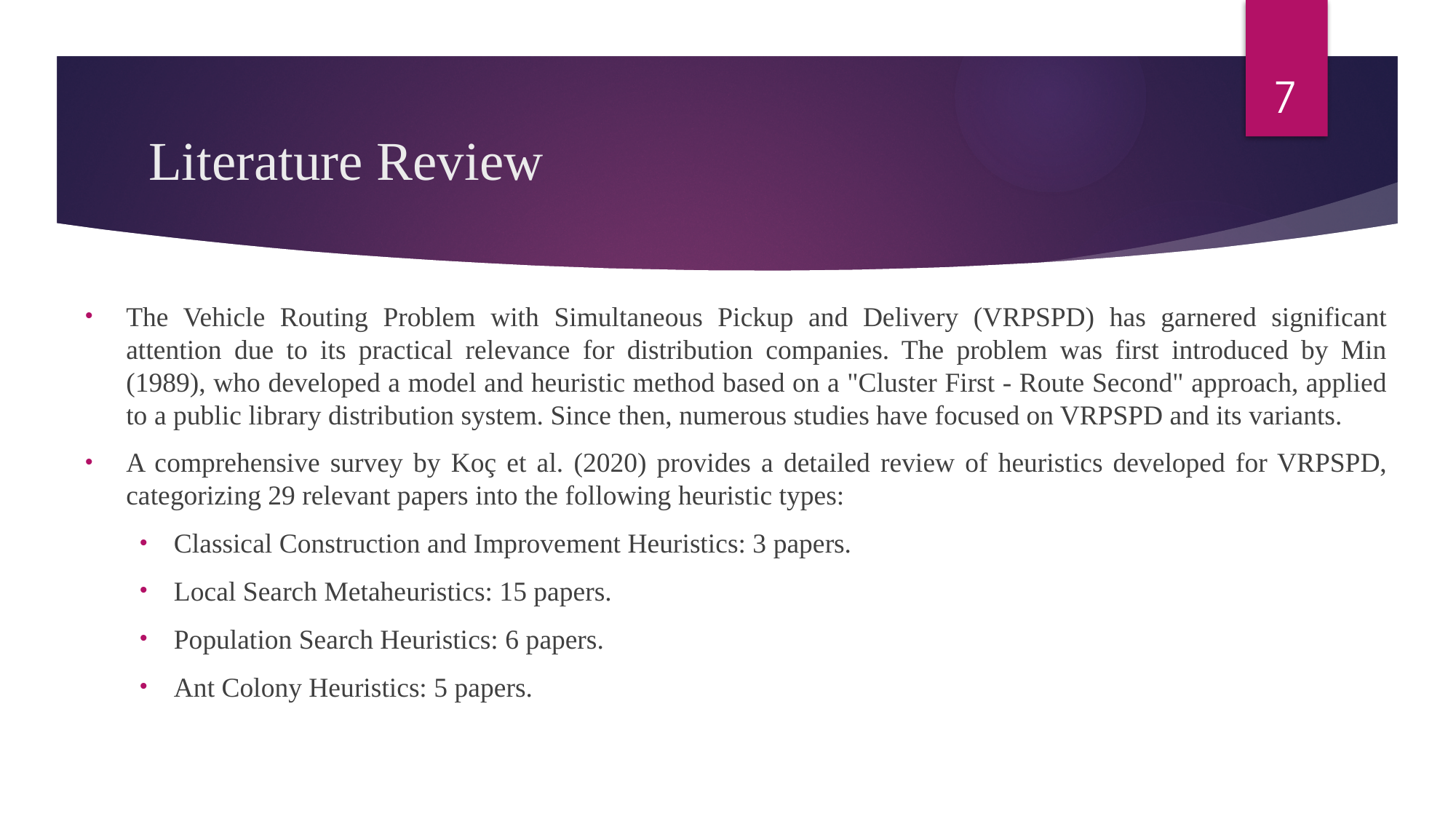

7
# Literature Review
The Vehicle Routing Problem with Simultaneous Pickup and Delivery (VRPSPD) has garnered significant attention due to its practical relevance for distribution companies. The problem was first introduced by Min (1989), who developed a model and heuristic method based on a "Cluster First - Route Second" approach, applied to a public library distribution system. Since then, numerous studies have focused on VRPSPD and its variants.
A comprehensive survey by Koç et al. (2020) provides a detailed review of heuristics developed for VRPSPD, categorizing 29 relevant papers into the following heuristic types:
Classical Construction and Improvement Heuristics: 3 papers.
Local Search Metaheuristics: 15 papers.
Population Search Heuristics: 6 papers.
Ant Colony Heuristics: 5 papers.